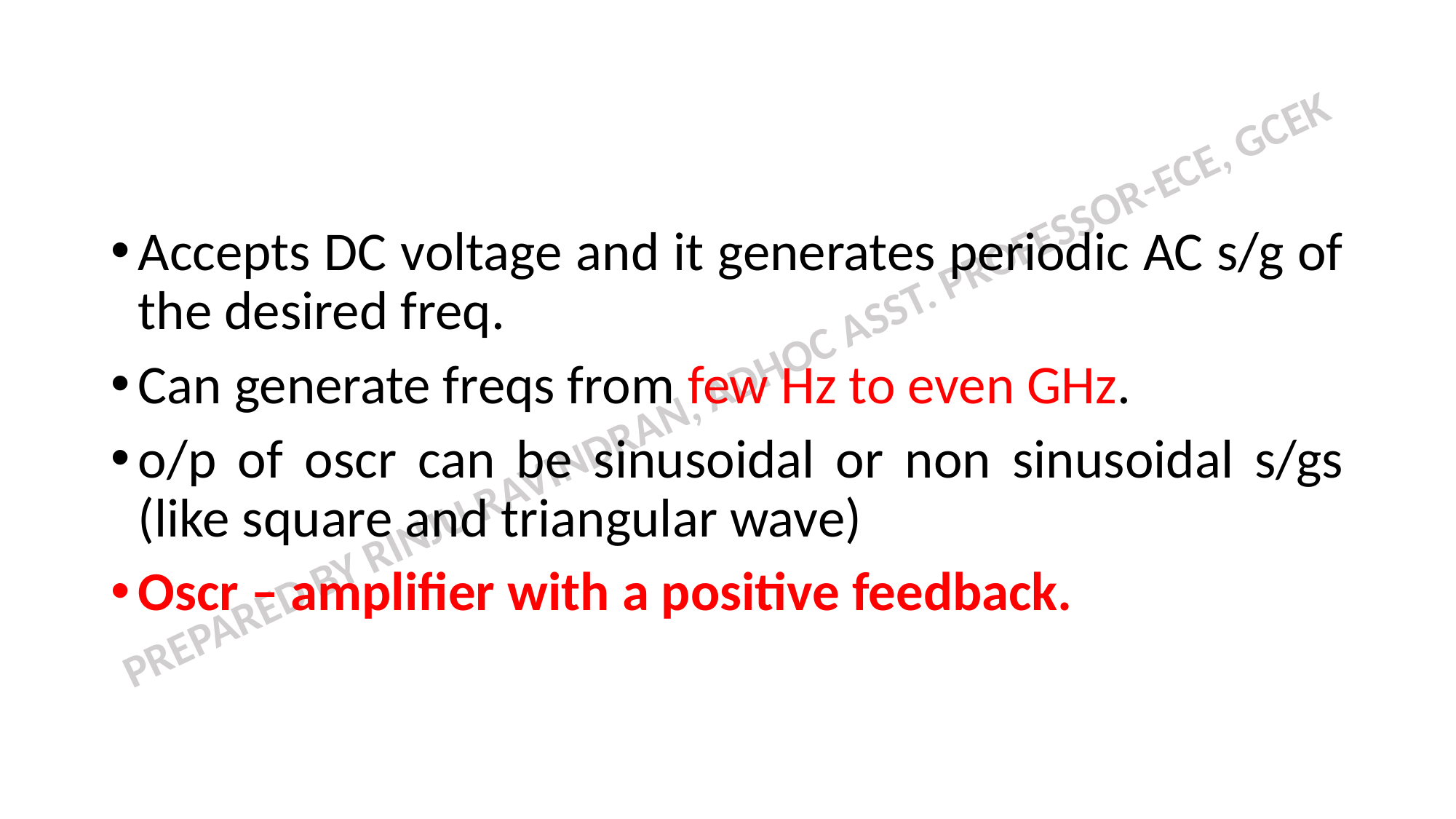

#
Accepts DC voltage and it generates periodic AC s/g of the desired freq.
Can generate freqs from few Hz to even GHz.
o/p of oscr can be sinusoidal or non sinusoidal s/gs (like square and triangular wave)
Oscr – amplifier with a positive feedback.